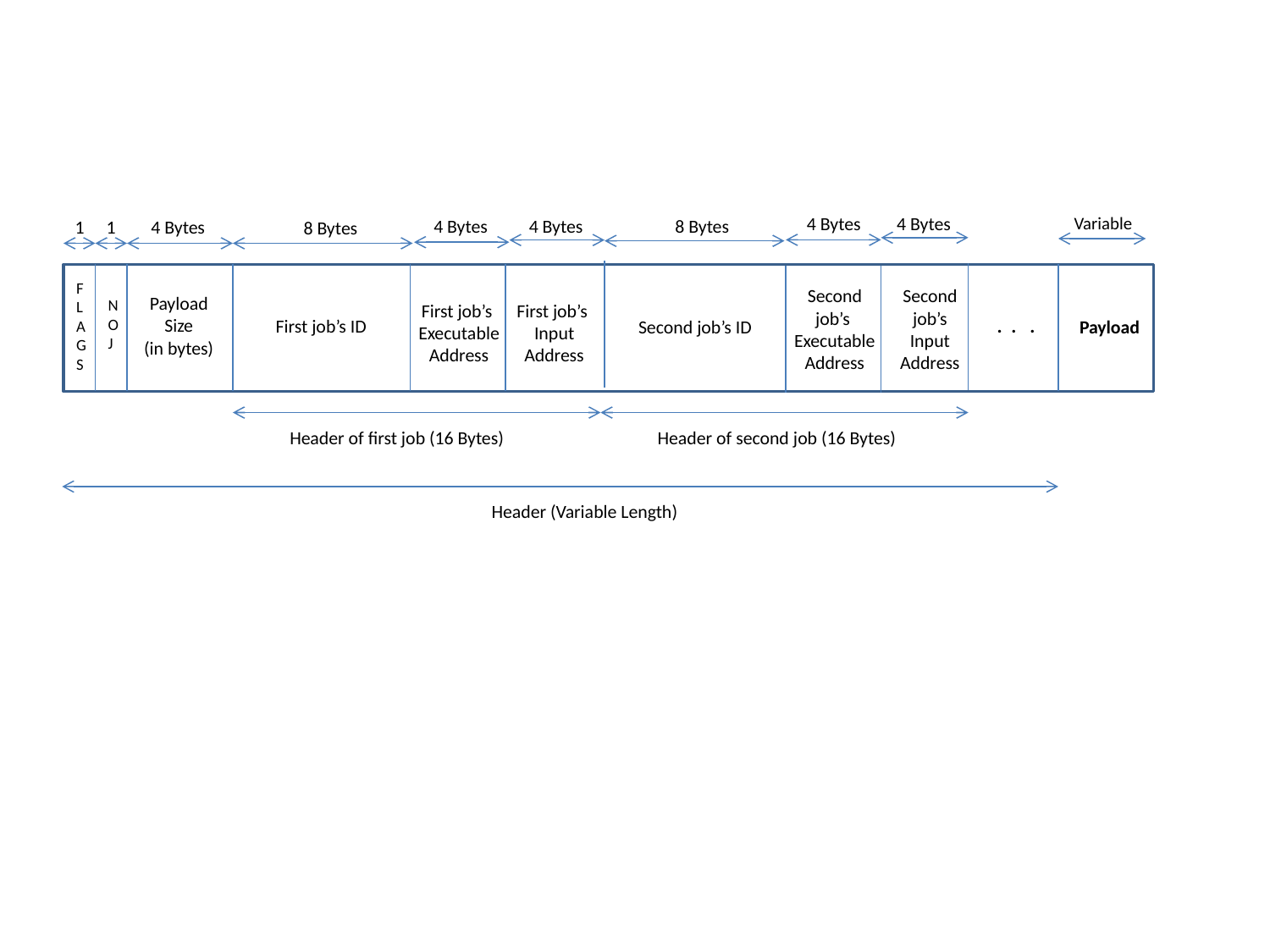

4 Bytes
4 Bytes
Variable
4 Bytes
4 Bytes
8 Bytes
1
1
4 Bytes
8 Bytes

F
L
A
G
S
Second
job’s  Executable Address
Second
 job’s
Input
Address
Payload
Size
(in bytes)
N
O
J
First job’s  Executable Address
First job’s  Input
Address
.  .   .
First job’s ID
Second job’s ID
Payload
Header of first job (16 Bytes)
Header of second job (16 Bytes)
Header (Variable Length)